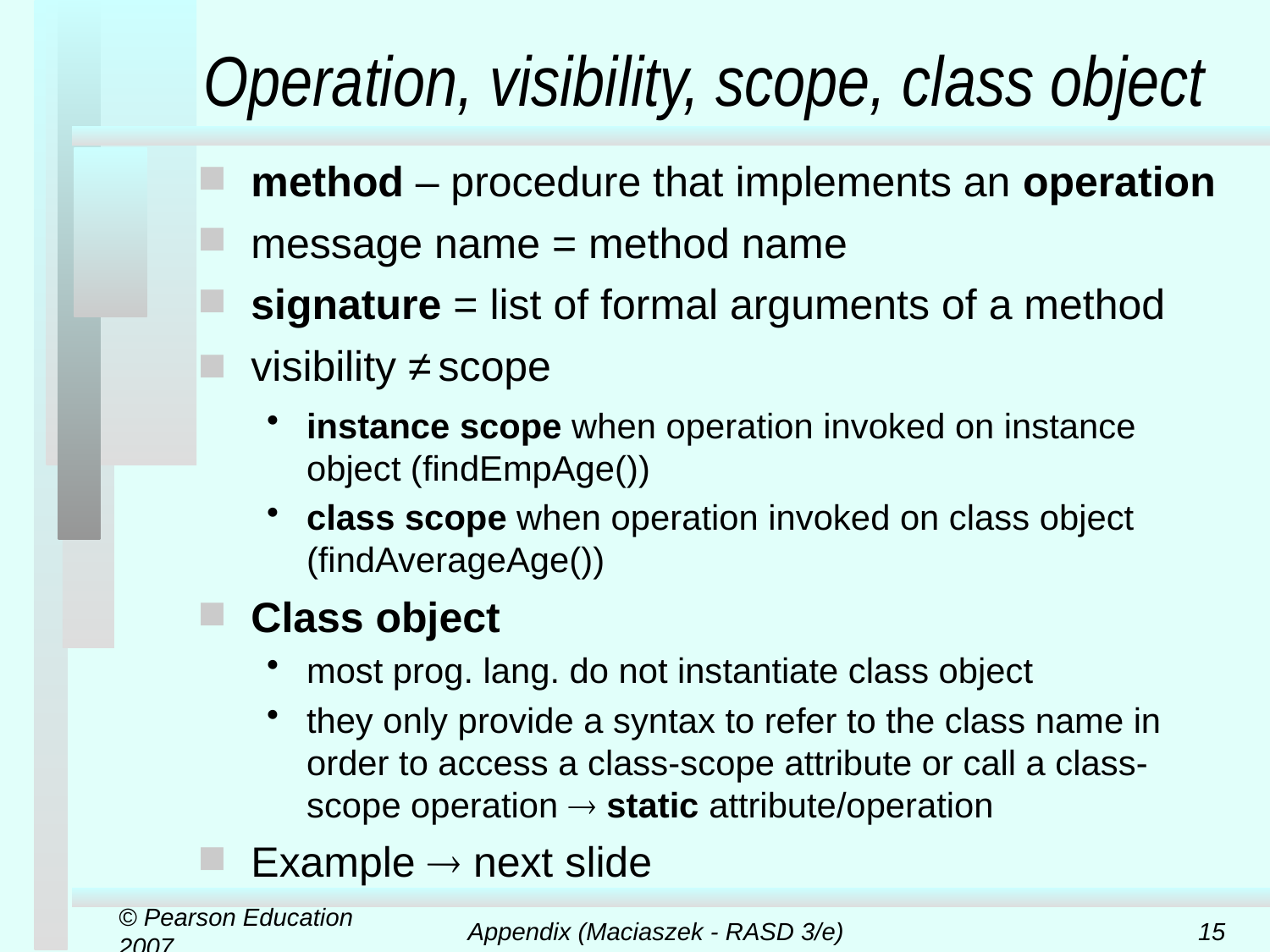

# Operation, visibility, scope, class object
method – procedure that implements an operation
message name = method name
signature = list of formal arguments of a method
visibility ≠ scope
instance scope when operation invoked on instance object (findEmpAge())
class scope when operation invoked on class object (findAverageAge())
Class object
most prog. lang. do not instantiate class object
they only provide a syntax to refer to the class name in order to access a class-scope attribute or call a class-scope operation → static attribute/operation
Example → next slide

© Pearson Education 2007
Appendix (Maciaszek - RASD 3/e)
15